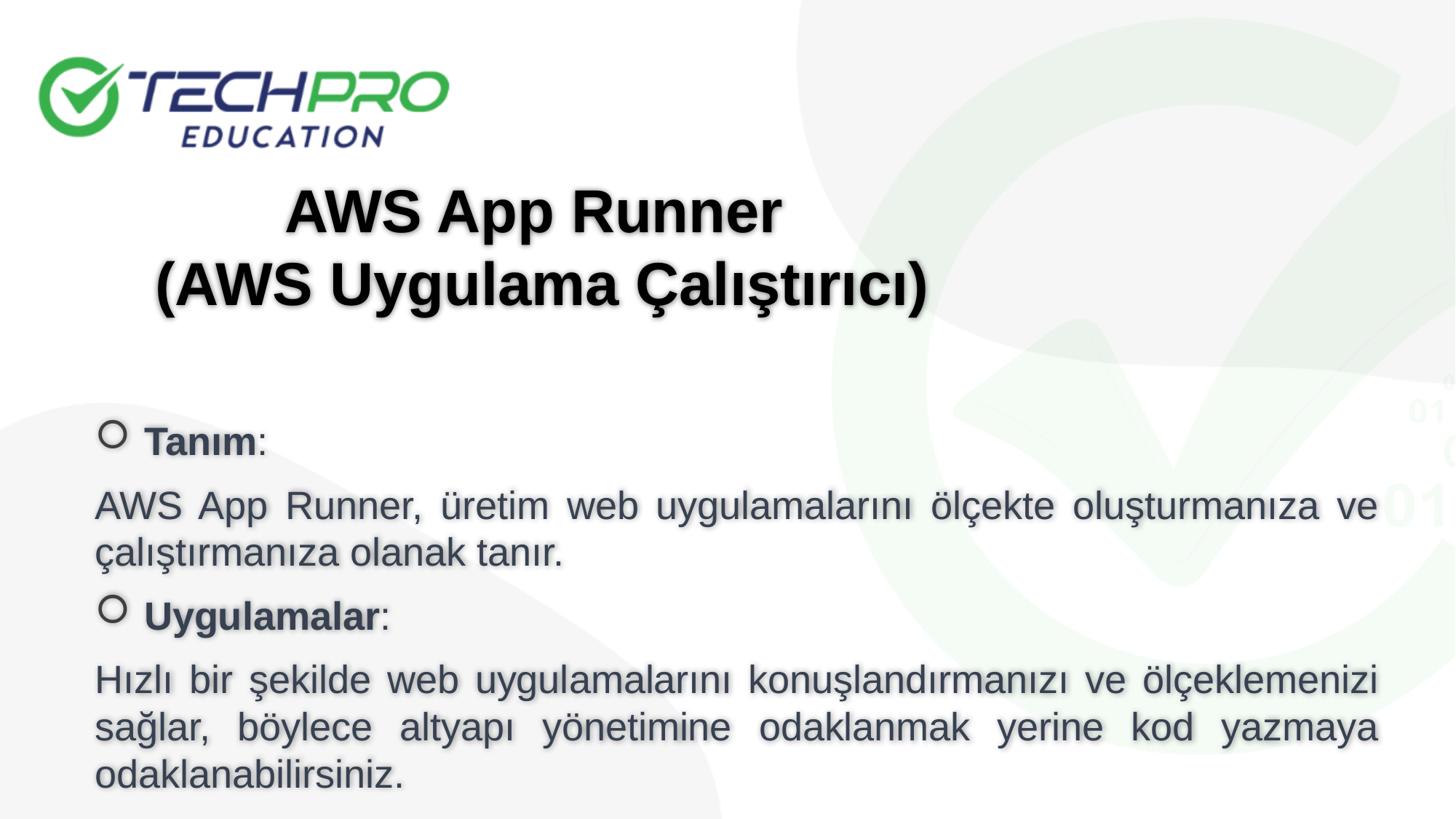

AWS App Runner
(AWS Uygulama Çalıştırıcı)
 Tanım:
AWS App Runner, üretim web uygulamalarını ölçekte oluşturmanıza ve çalıştırmanıza olanak tanır.
 Uygulamalar:
Hızlı bir şekilde web uygulamalarını konuşlandırmanızı ve ölçeklemenizi sağlar, böylece altyapı yönetimine odaklanmak yerine kod yazmaya odaklanabilirsiniz.